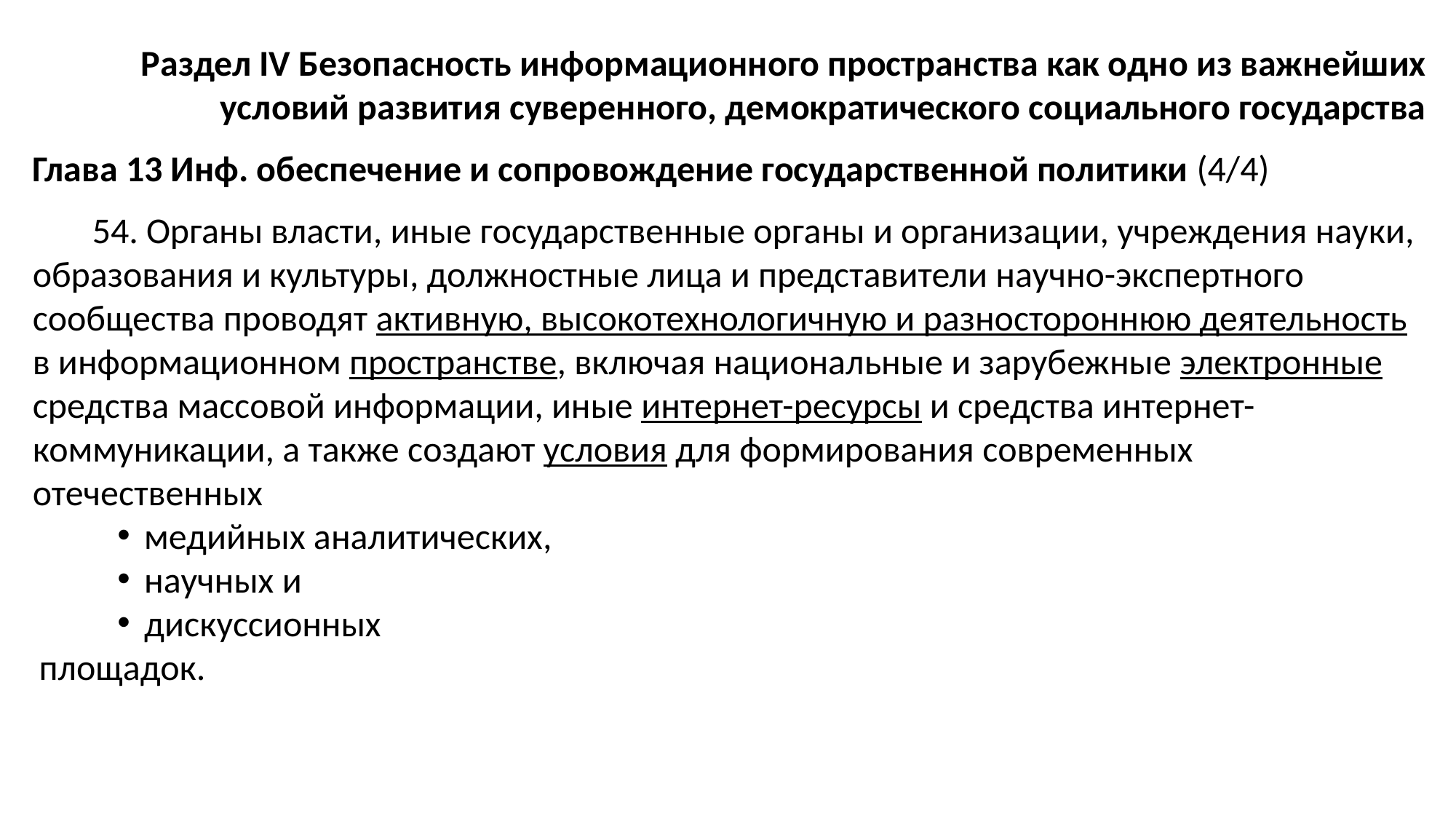

Раздел IV Безопасность информационного пространства как одно из важнейших условий развития суверенного, демократического социального государства
Глава 13 Инф. обеспечение и сопровождение государственной политики (4/4)
54. Органы власти, иные государственные органы и организации, учреждения науки, образования и культуры, должностные лица и представители научно-экспертного сообщества проводят активную, высокотехнологичную и разностороннюю деятельность в информационном пространстве, включая национальные и зарубежные электронные средства массовой информации, иные интернет-ресурсы и средства интернет-коммуникации, а также создают условия для формирования современных отечественных
медийных аналитических,
научных и
дискуссионных
площадок.